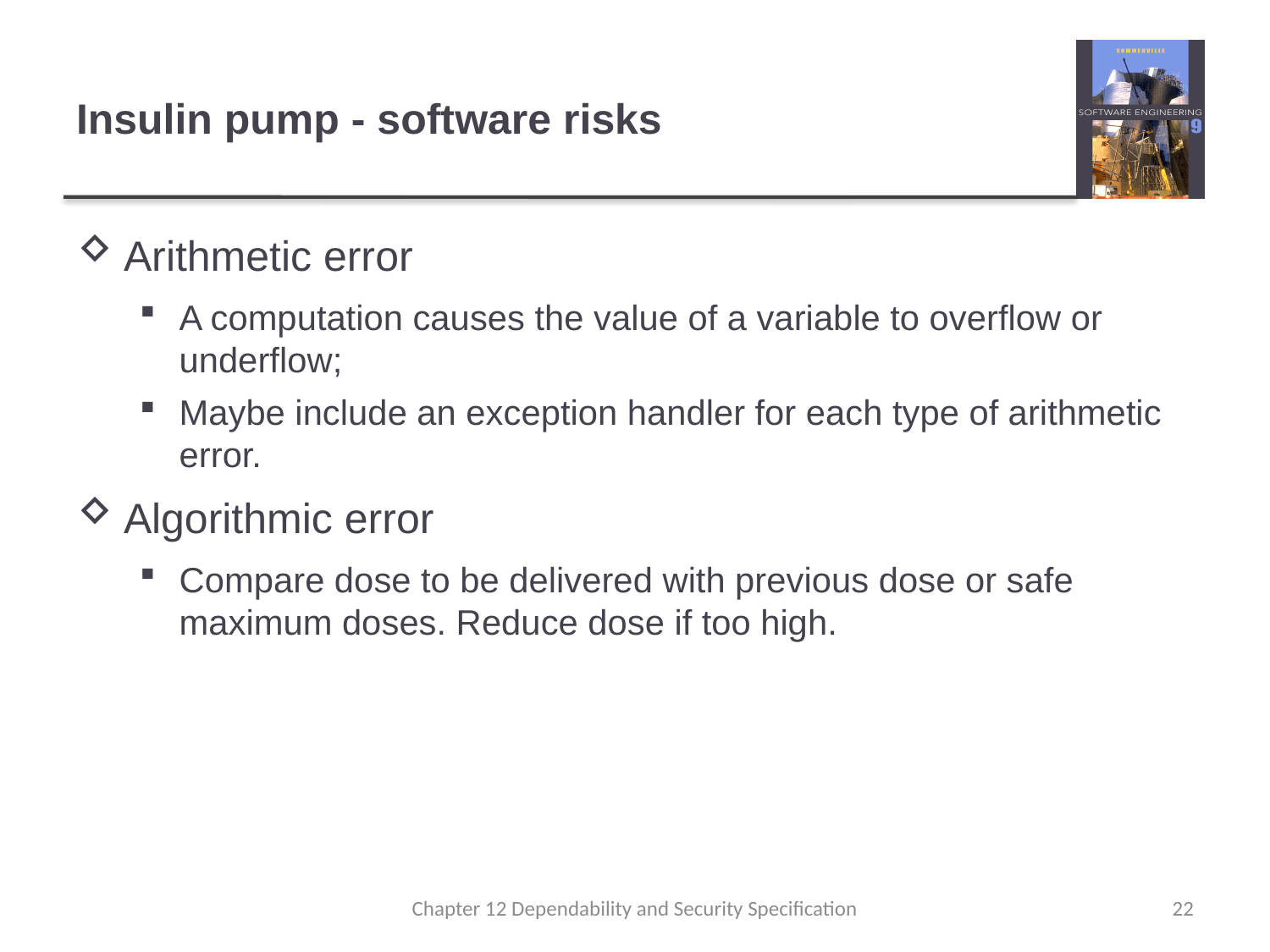

# Insulin pump - software risks
Arithmetic error
A computation causes the value of a variable to overflow or underflow;
Maybe include an exception handler for each type of arithmetic error.
Algorithmic error
Compare dose to be delivered with previous dose or safe maximum doses. Reduce dose if too high.
Chapter 12 Dependability and Security Specification
22